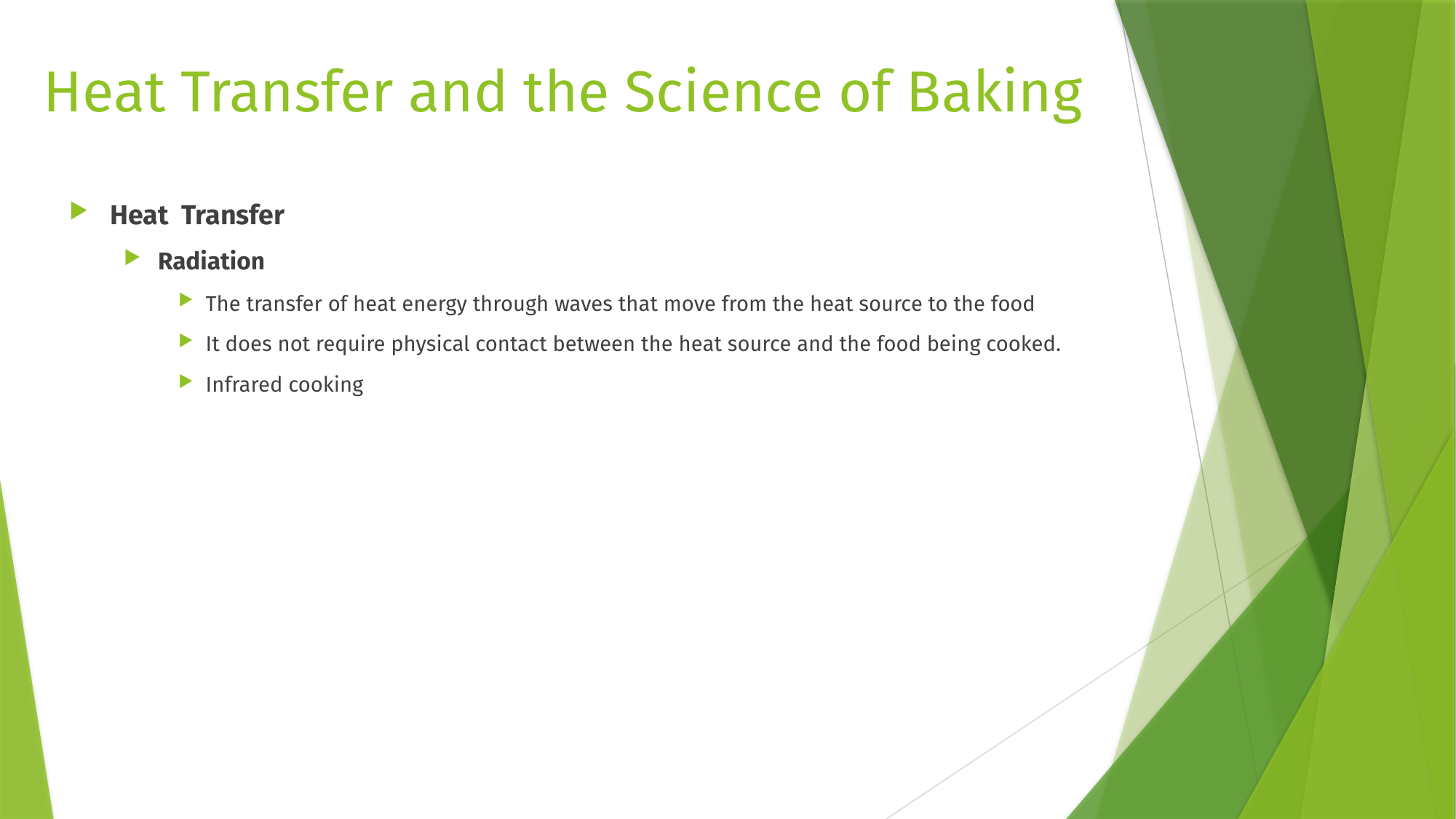

# Heat Transfer and the Science of Baking
Heat  Transfer
Radiation
The transfer of heat energy through waves that move from the heat source to the food
It does not require physical contact between the heat source and the food being cooked.
Infrared cooking